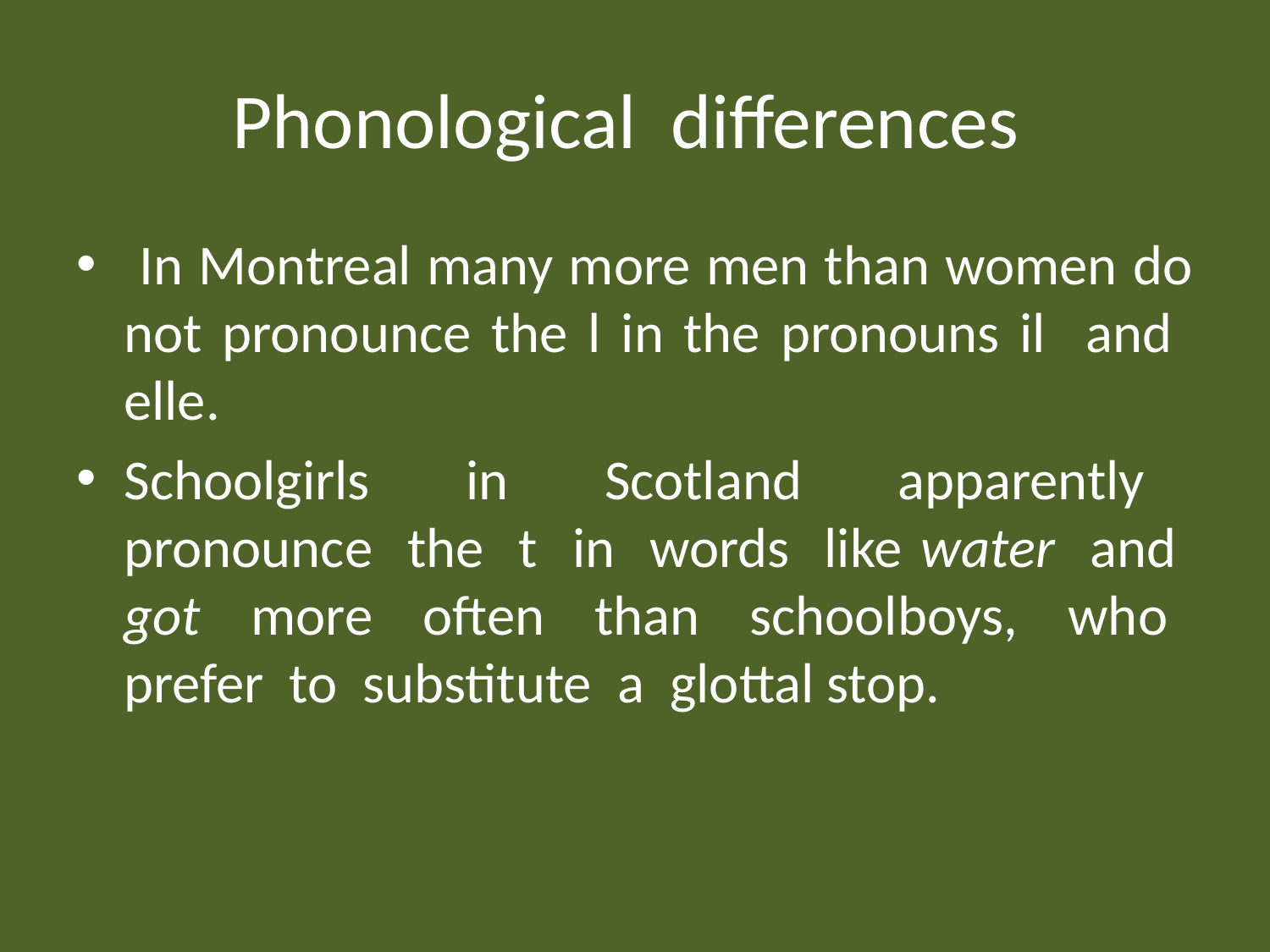

# Phonological  differences
 In Montreal many more men than women do not pronounce the l in the pronouns il  and  elle.
Schoolgirls  in  Scotland  apparently  pronounce  the  t  in  words  like water  and  got  more  often  than  schoolboys,  who  prefer  to  substitute  a  glottal stop.